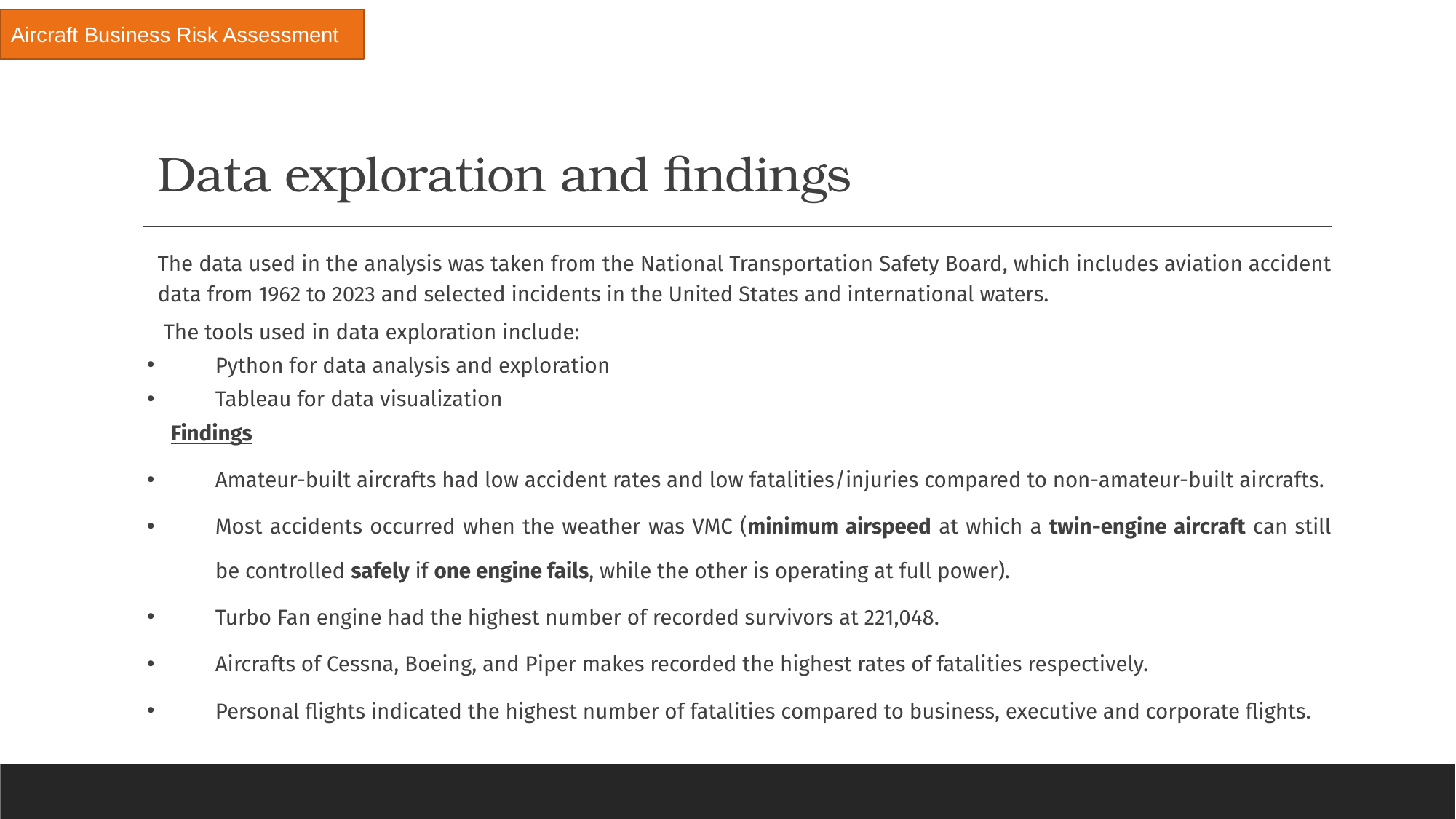

Aircraft Business Risk Assessment
# Data exploration and findings
The data used in the analysis was taken from the National Transportation Safety Board, which includes aviation accident data from 1962 to 2023 and selected incidents in the United States and international waters.
   The tools used in data exploration include:
Python for data analysis and exploration
Tableau for data visualization
Findings
Amateur-built aircrafts had low accident rates and low fatalities/injuries compared to non-amateur-built aircrafts.
Most accidents occurred when the weather was VMC (minimum airspeed at which a twin-engine aircraft can still be controlled safely if one engine fails, while the other is operating at full power).
Turbo Fan engine had the highest number of recorded survivors at 221,048.
Aircrafts of Cessna, Boeing, and Piper makes recorded the highest rates of fatalities respectively.
Personal flights indicated the highest number of fatalities compared to business, executive and corporate flights.